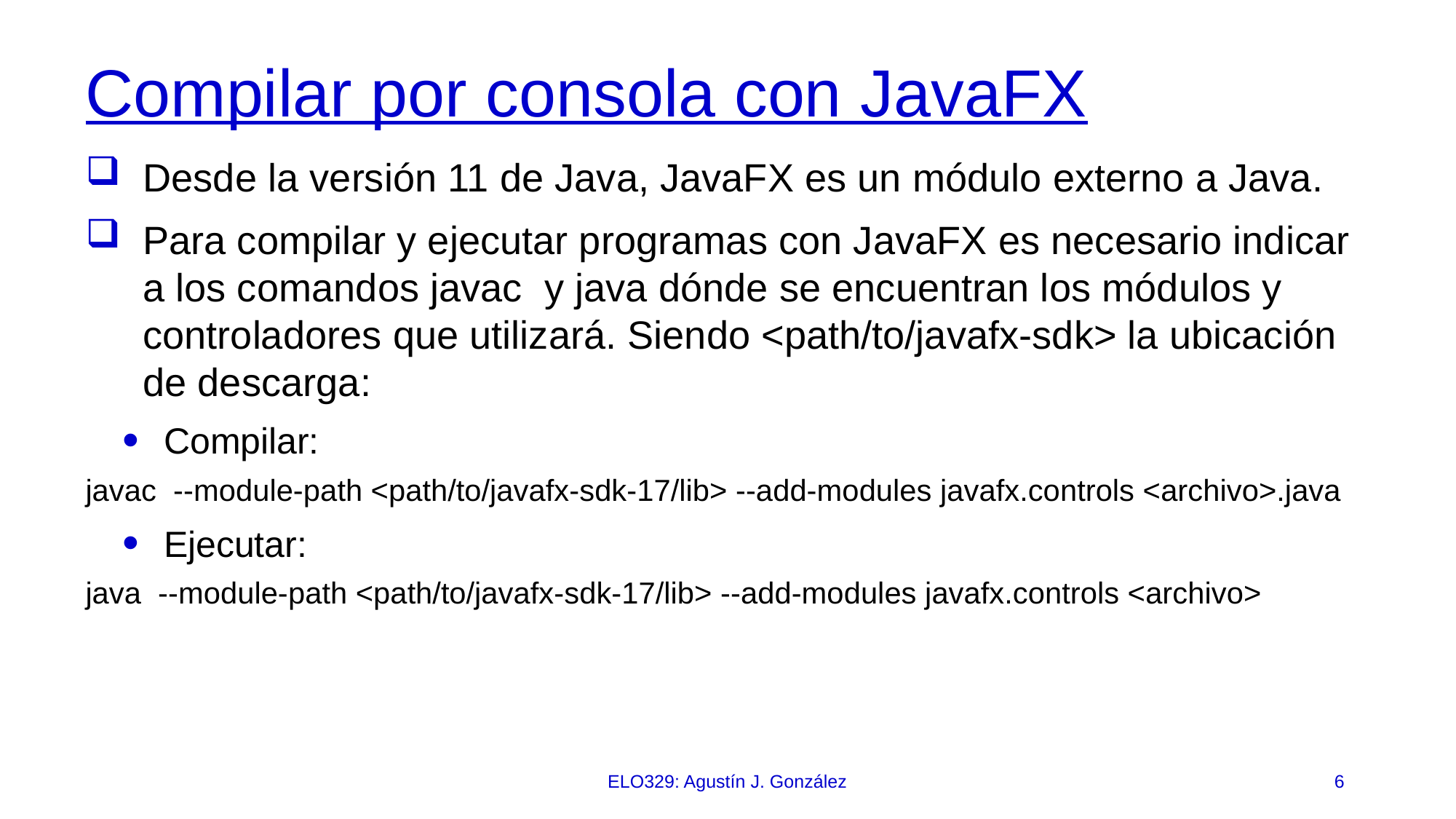

# Compilar por consola con JavaFX
Desde la versión 11 de Java, JavaFX es un módulo externo a Java.
Para compilar y ejecutar programas con JavaFX es necesario indicar a los comandos javac  y java dónde se encuentran los módulos y controladores que utilizará. Siendo <path/to/javafx-sdk> la ubicación de descarga:
Compilar:
javac  --module-path <path/to/javafx-sdk-17/lib> --add-modules javafx.controls <archivo>.java
Ejecutar:
java  --module-path <path/to/javafx-sdk-17/lib> --add-modules javafx.controls <archivo>
ELO329: Agustín J. González
6